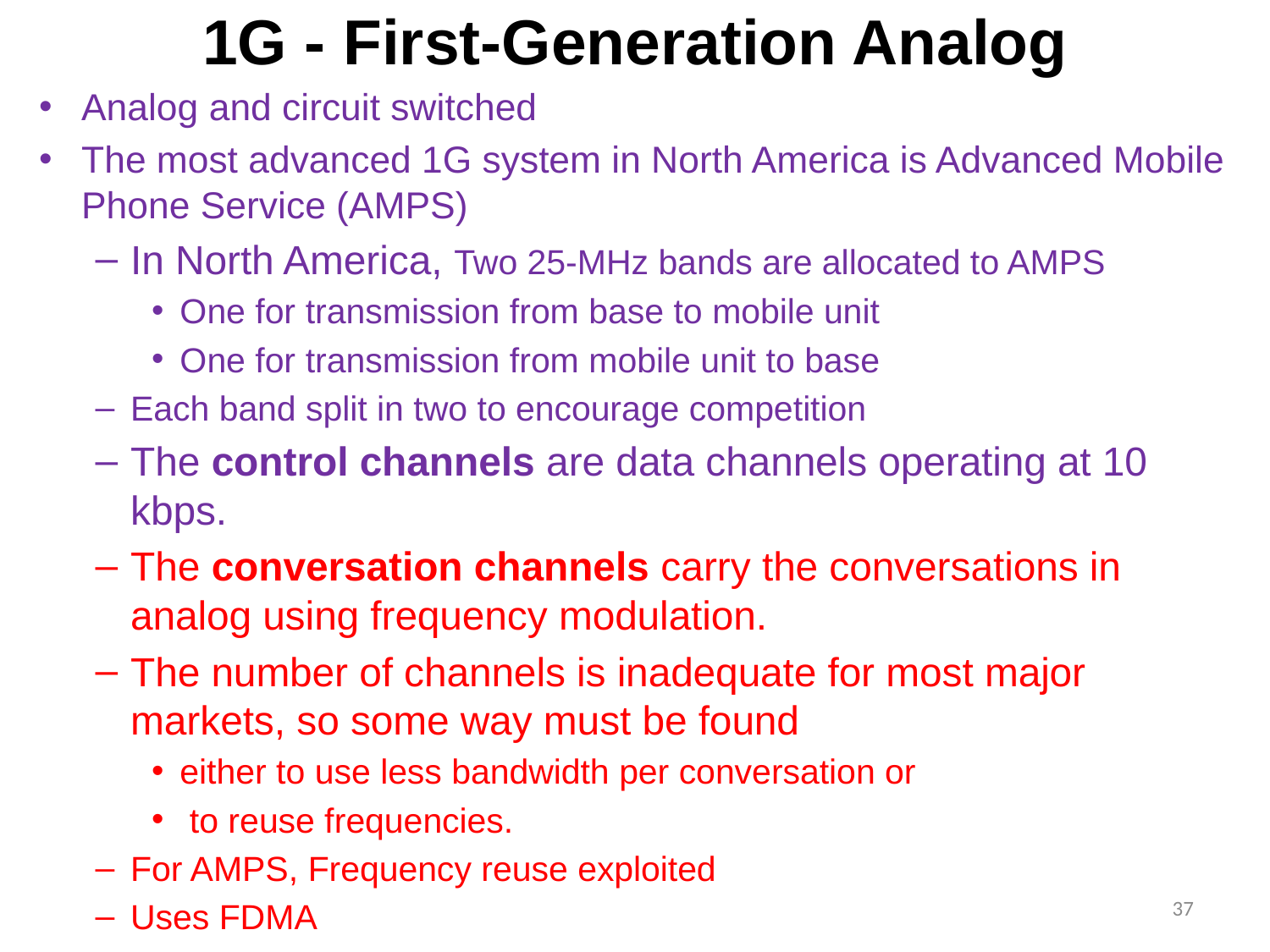

# 1G - First-Generation Analog
Analog and circuit switched
The most advanced 1G system in North America is Advanced Mobile Phone Service (AMPS)
In North America, Two 25-MHz bands are allocated to AMPS
One for transmission from base to mobile unit
One for transmission from mobile unit to base
Each band split in two to encourage competition
The control channels are data channels operating at 10 kbps.
The conversation channels carry the conversations in analog using frequency modulation.
The number of channels is inadequate for most major markets, so some way must be found
either to use less bandwidth per conversation or
 to reuse frequencies.
For AMPS, Frequency reuse exploited
Uses FDMA
37